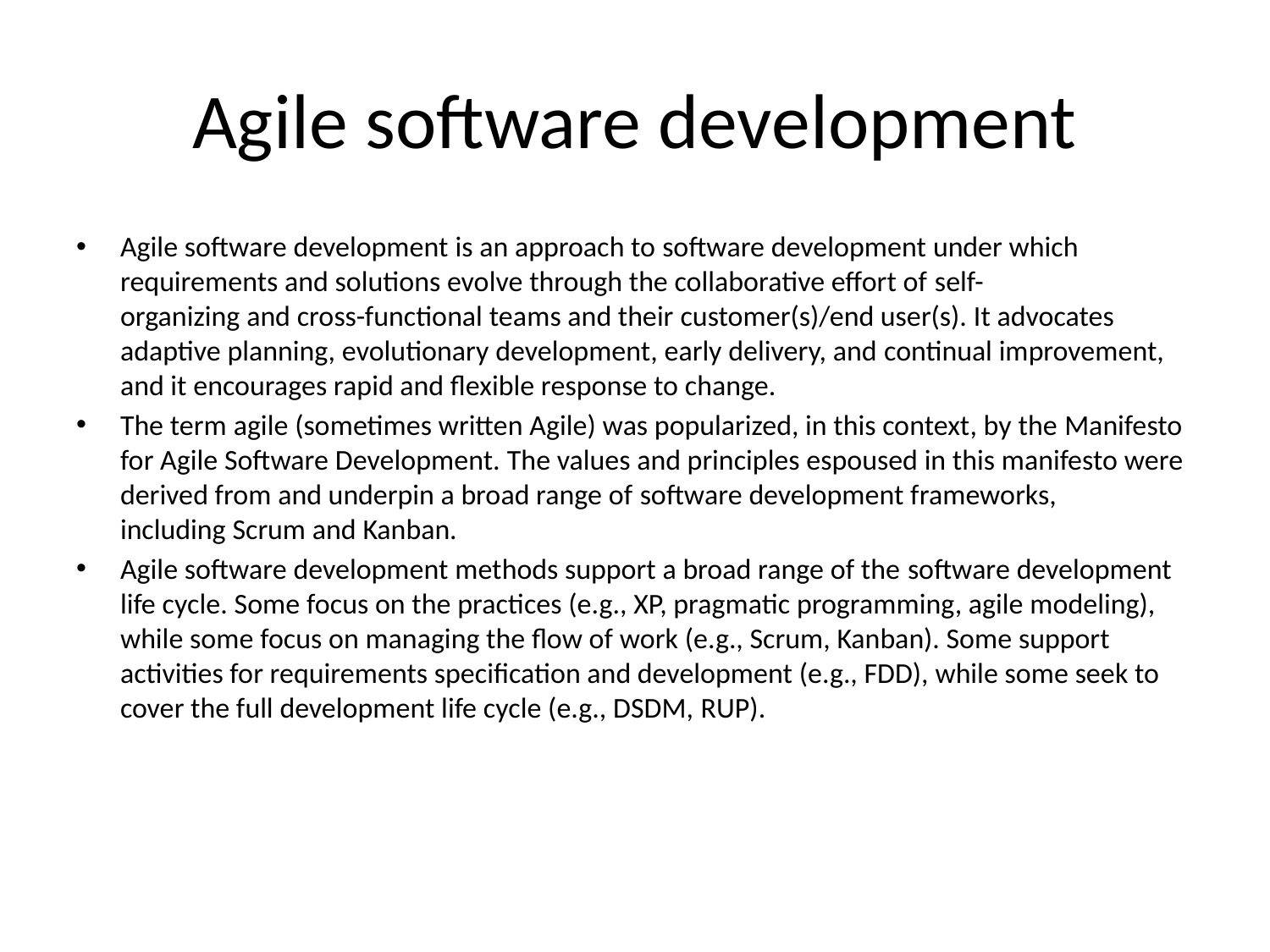

# Agile software development
Agile software development is an approach to software development under which requirements and solutions evolve through the collaborative effort of self-organizing and cross-functional teams and their customer(s)/end user(s). It advocates adaptive planning, evolutionary development, early delivery, and continual improvement, and it encourages rapid and flexible response to change.
The term agile (sometimes written Agile) was popularized, in this context, by the Manifesto for Agile Software Development. The values and principles espoused in this manifesto were derived from and underpin a broad range of software development frameworks, including Scrum and Kanban.
Agile software development methods support a broad range of the software development life cycle. Some focus on the practices (e.g., XP, pragmatic programming, agile modeling), while some focus on managing the flow of work (e.g., Scrum, Kanban). Some support activities for requirements specification and development (e.g., FDD), while some seek to cover the full development life cycle (e.g., DSDM, RUP).